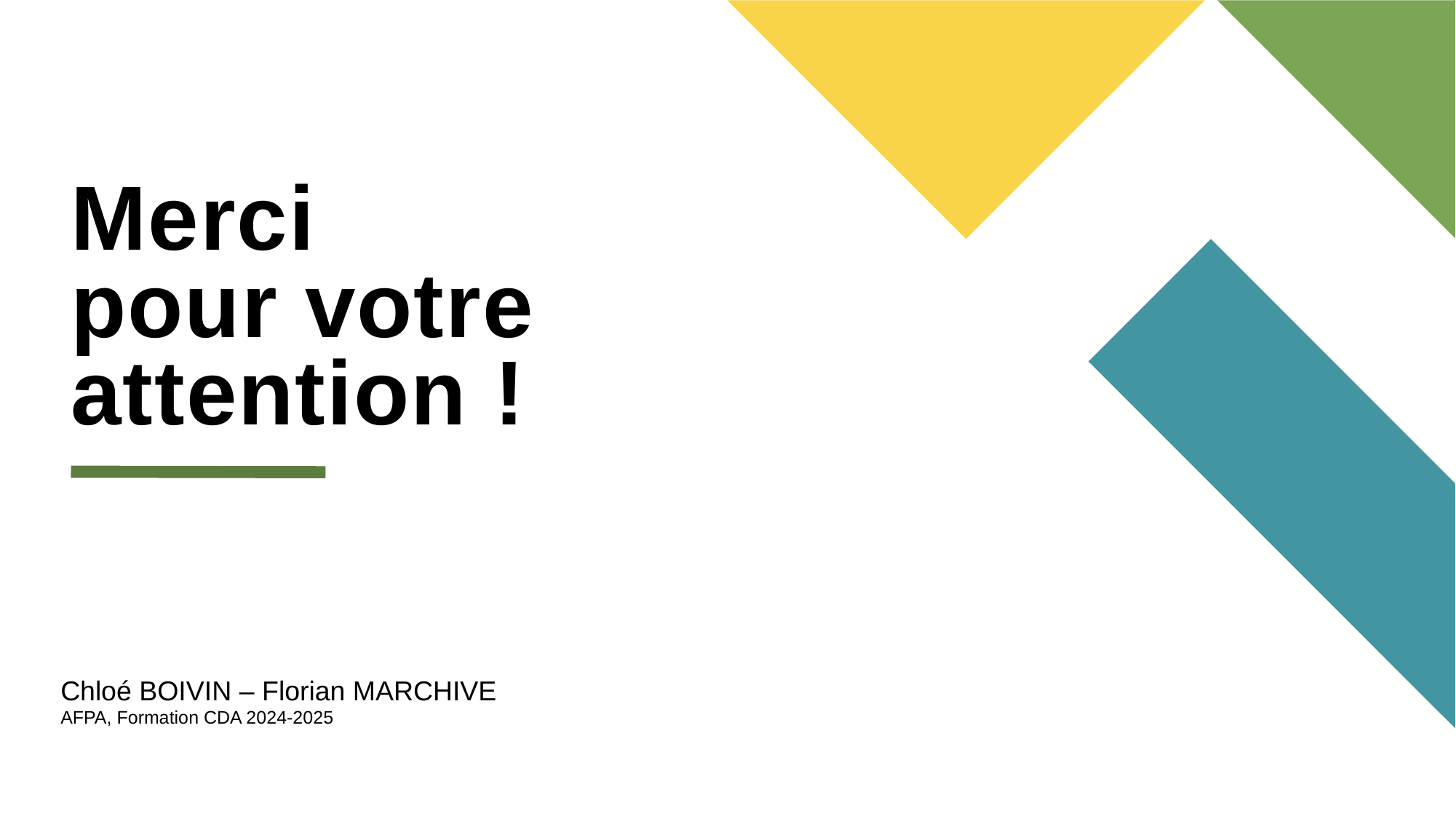

# Merci pour votre attention !
Chloé BOIVIN – Florian MARCHIVE
AFPA, Formation CDA 2024-2025